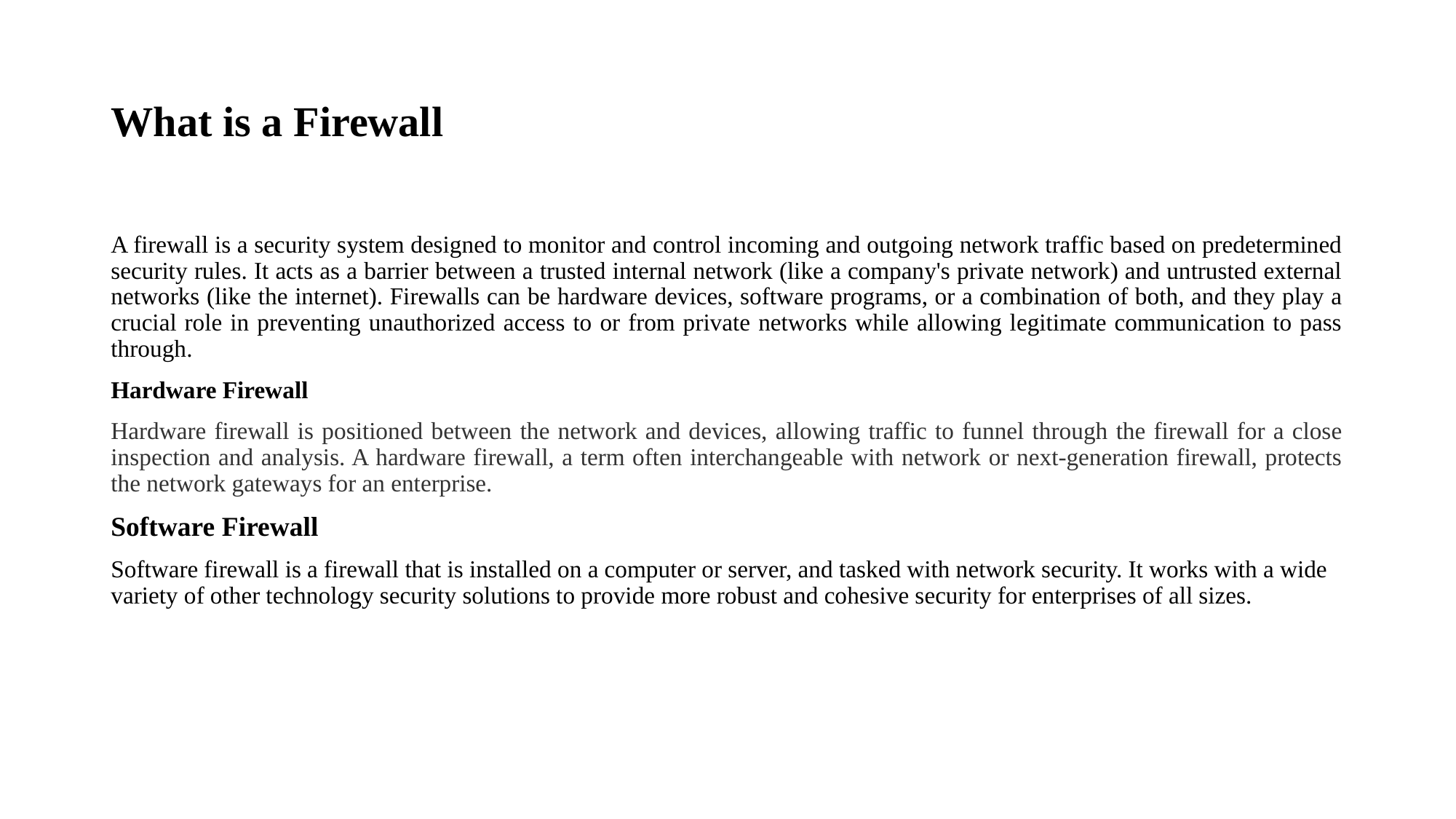

# What is a Firewall
A firewall is a security system designed to monitor and control incoming and outgoing network traffic based on predetermined security rules. It acts as a barrier between a trusted internal network (like a company's private network) and untrusted external networks (like the internet). Firewalls can be hardware devices, software programs, or a combination of both, and they play a crucial role in preventing unauthorized access to or from private networks while allowing legitimate communication to pass through.
Hardware Firewall
Hardware firewall is positioned between the network and devices, allowing traffic to funnel through the firewall for a close inspection and analysis. A hardware firewall, a term often interchangeable with network or next-generation firewall, protects the network gateways for an enterprise.
Software Firewall
Software firewall is a firewall that is installed on a computer or server, and tasked with network security. It works with a wide variety of other technology security solutions to provide more robust and cohesive security for enterprises of all sizes.